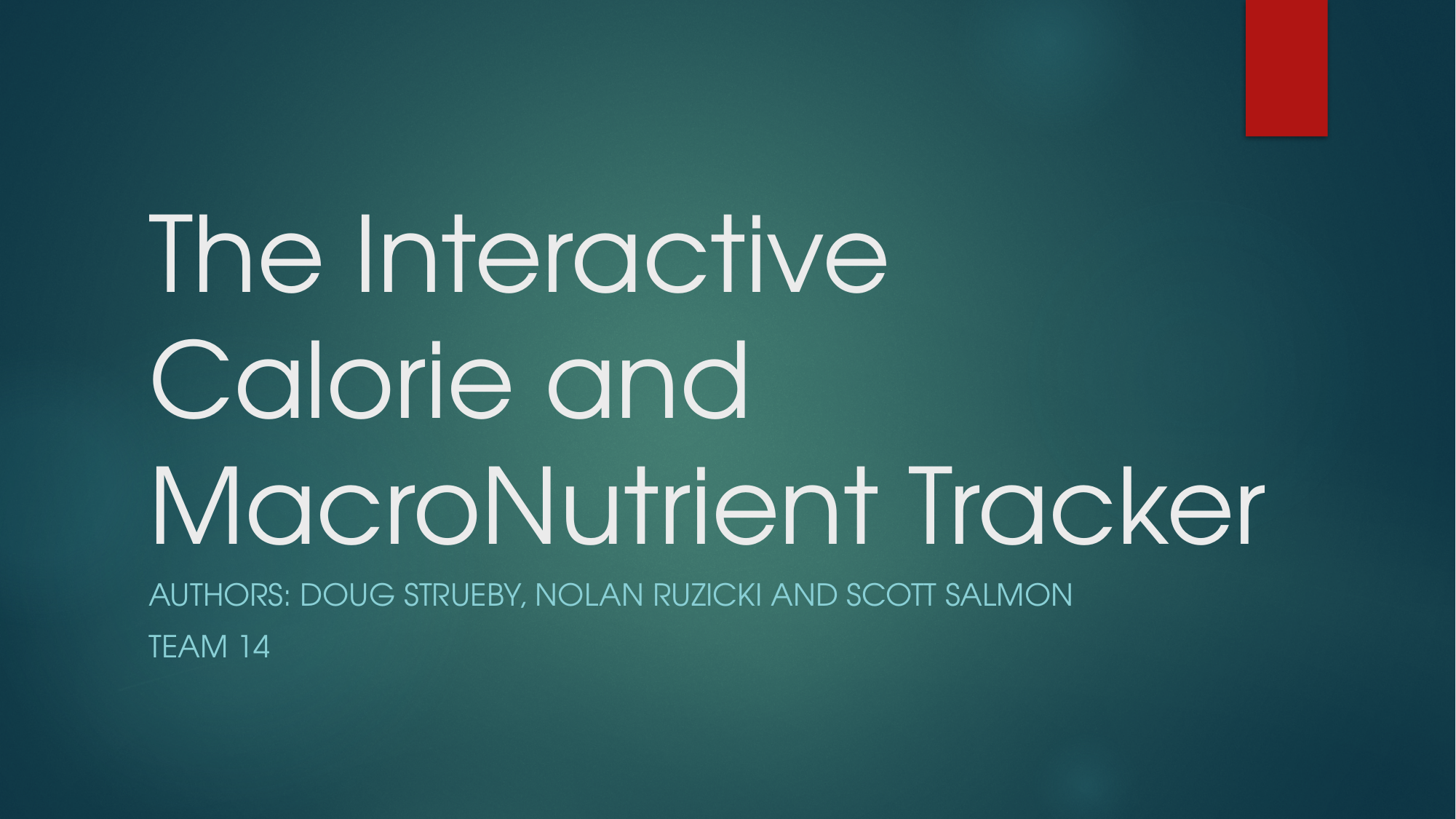

# The Interactive Calorie and MacroNutrient Tracker
AUTHORS: doug Strueby, Nolan ruzicki and scott salmon
Team 14